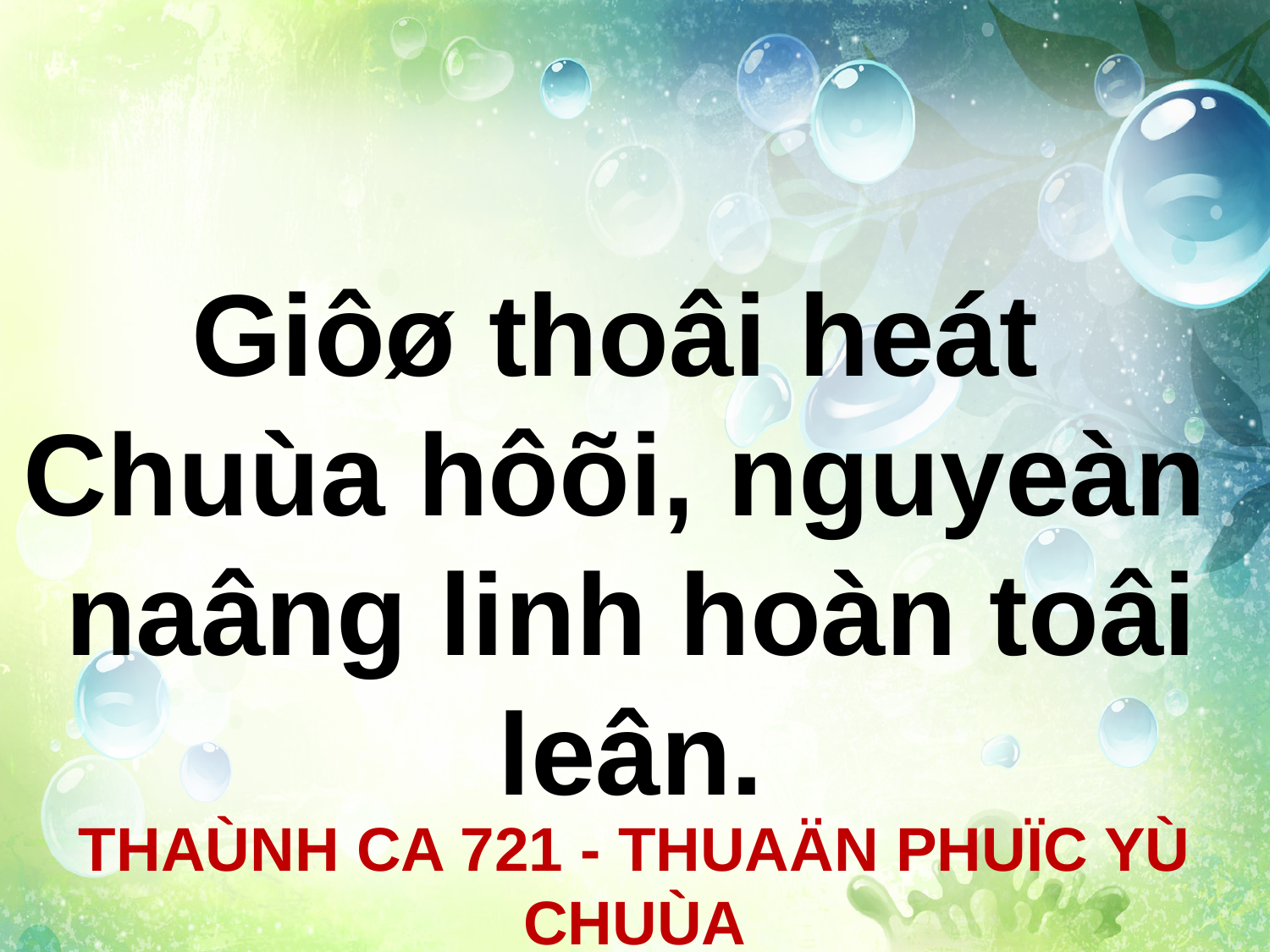

Giôø thoâi heát
Chuùa hôõi, nguyeàn
naâng linh hoàn toâi leân.
THAÙNH CA 721 - THUAÄN PHUÏC YÙ CHUÙA